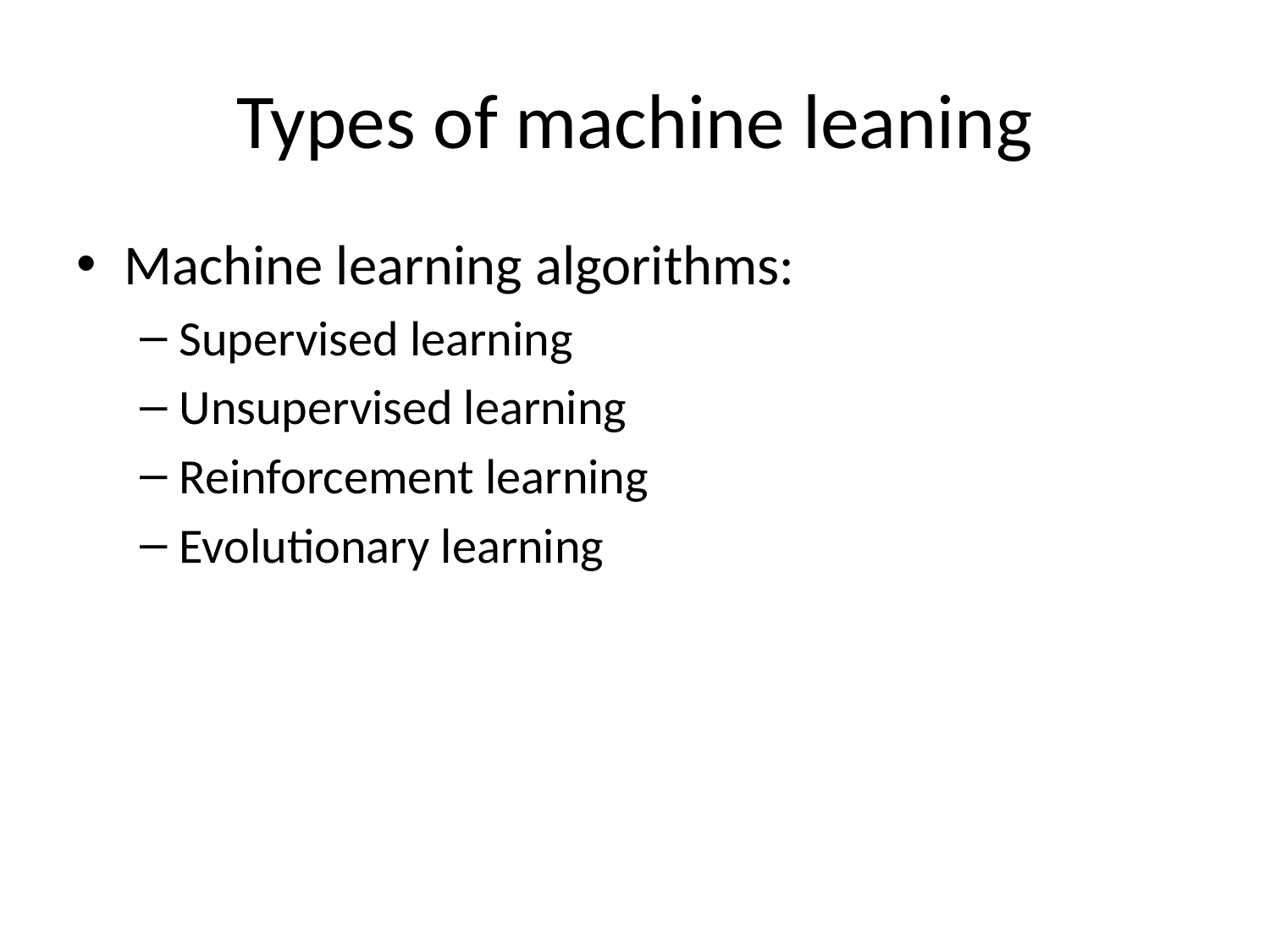

# Types of machine leaning
Machine learning algorithms:
Supervised learning
Unsupervised learning
Reinforcement learning
Evolutionary learning